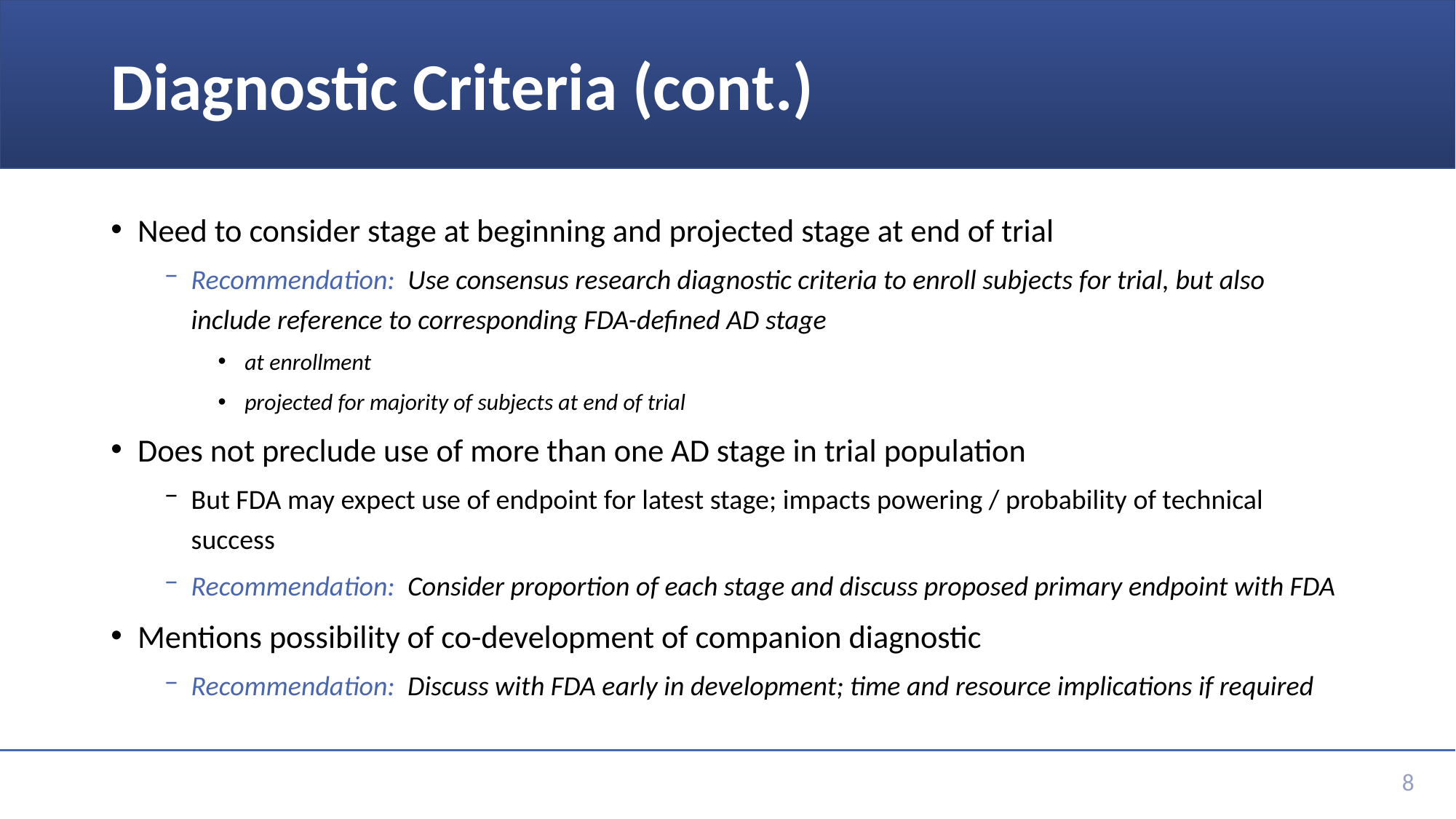

# Diagnostic Criteria (cont.)
Need to consider stage at beginning and projected stage at end of trial
Recommendation:  Use consensus research diagnostic criteria to enroll subjects for trial, but also include reference to corresponding FDA-defined AD stage
at enrollment
projected for majority of subjects at end of trial
Does not preclude use of more than one AD stage in trial population
But FDA may expect use of endpoint for latest stage; impacts powering / probability of technical success
Recommendation:  Consider proportion of each stage and discuss proposed primary endpoint with FDA
Mentions possibility of co-development of companion diagnostic
Recommendation:  Discuss with FDA early in development; time and resource implications if required
8